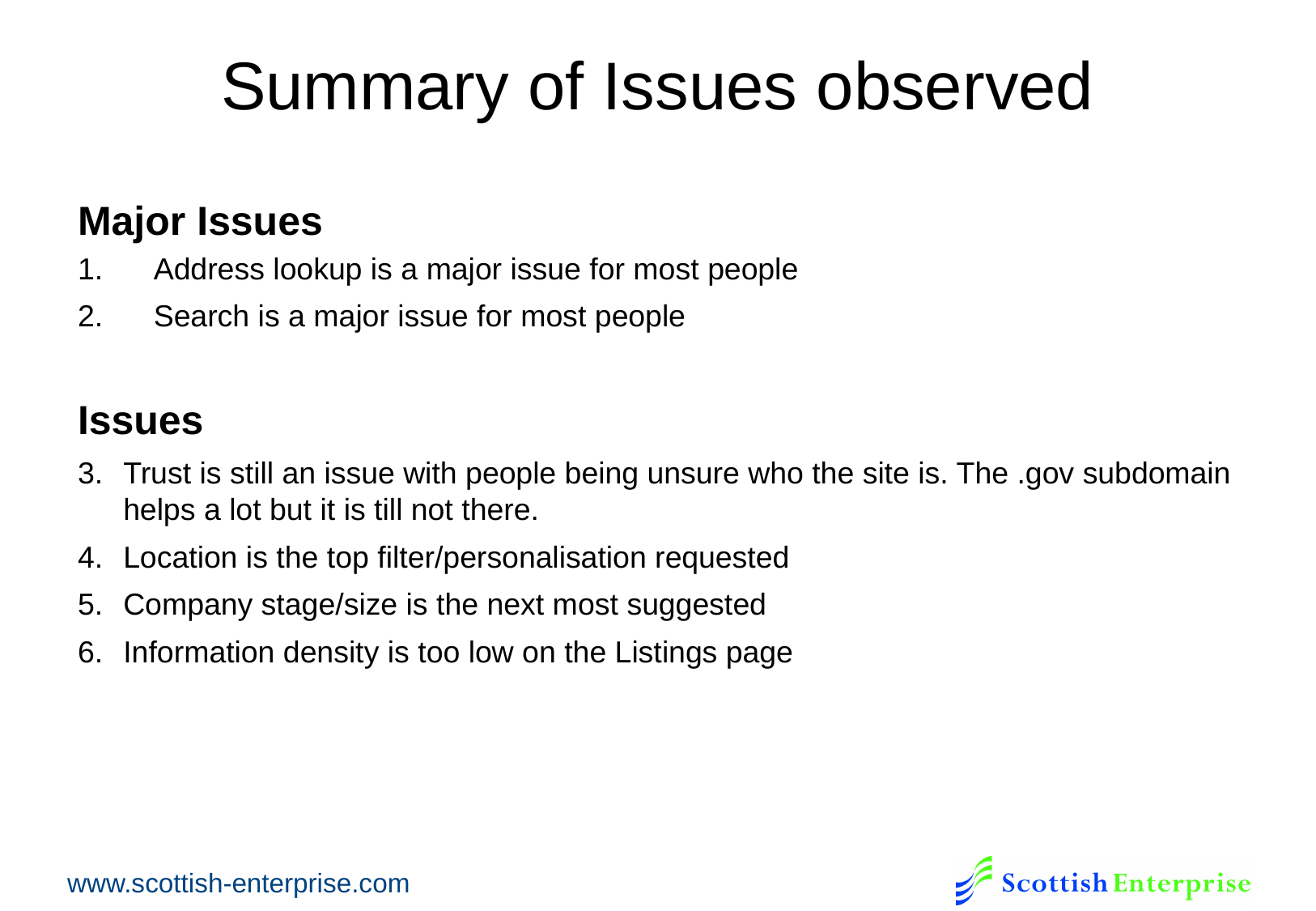

# Summary of Issues observed
Major Issues
Address lookup is a major issue for most people
Search is a major issue for most people

Issues
Trust is still an issue with people being unsure who the site is. The .gov subdomain helps a lot but it is till not there.
Location is the top filter/personalisation requested
Company stage/size is the next most suggested
Information density is too low on the Listings page